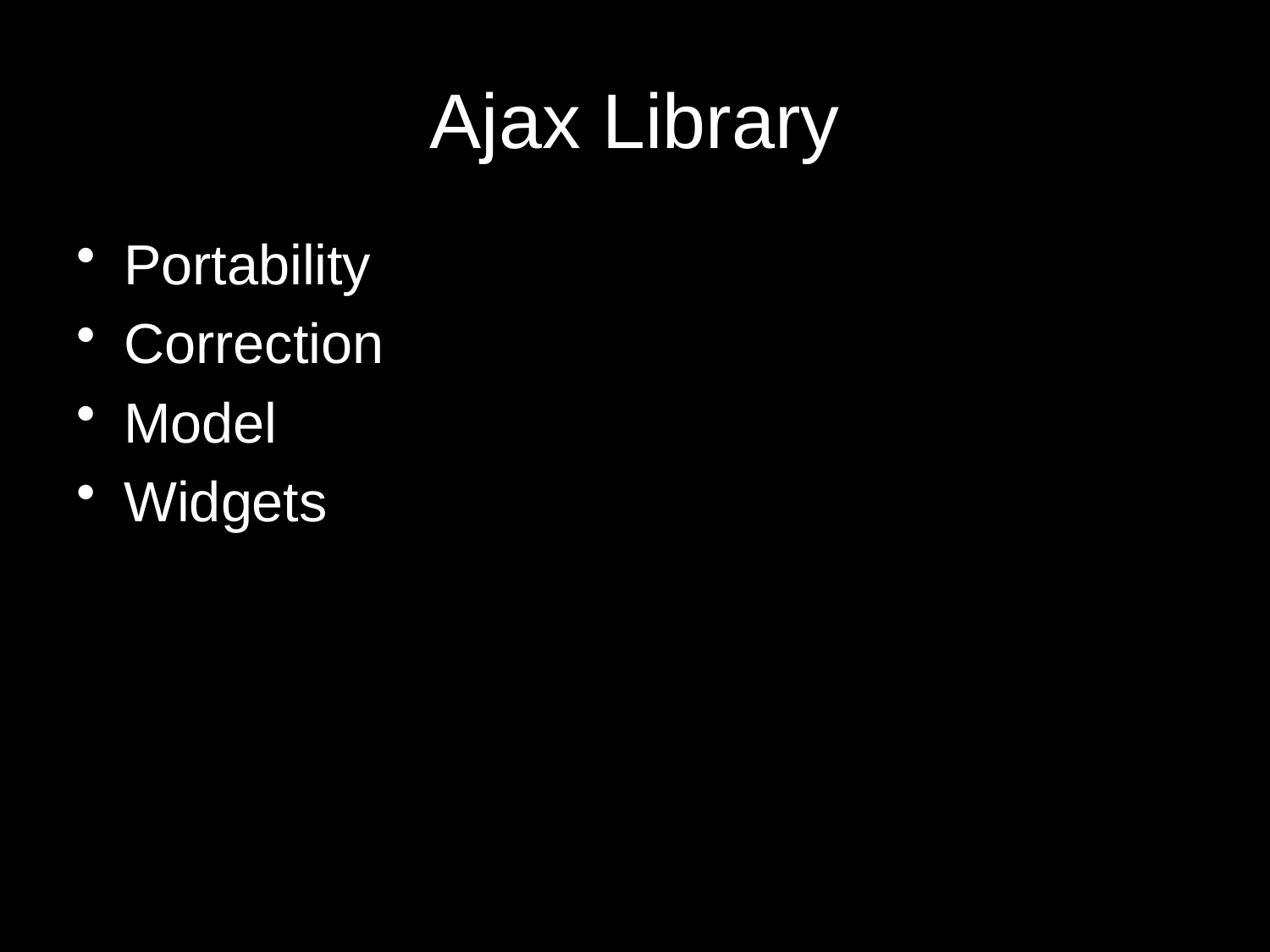

# Ajax Library
Portability
Correction
Model
Widgets